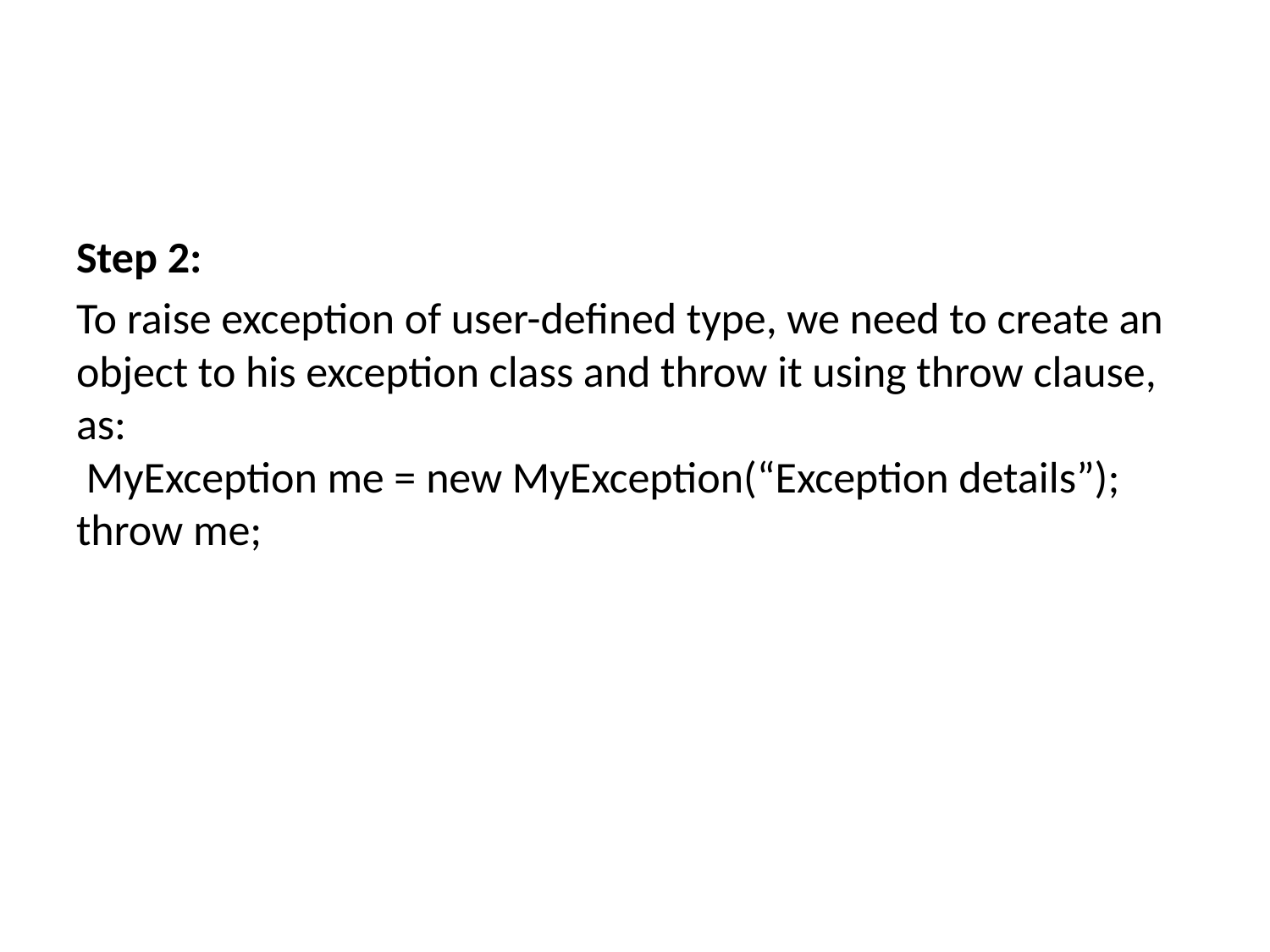

#
Step 2:
To raise exception of user-defined type, we need to create an object to his exception class and throw it using throw clause, as: 
 MyException me = new MyException(“Exception details”);    throw me;